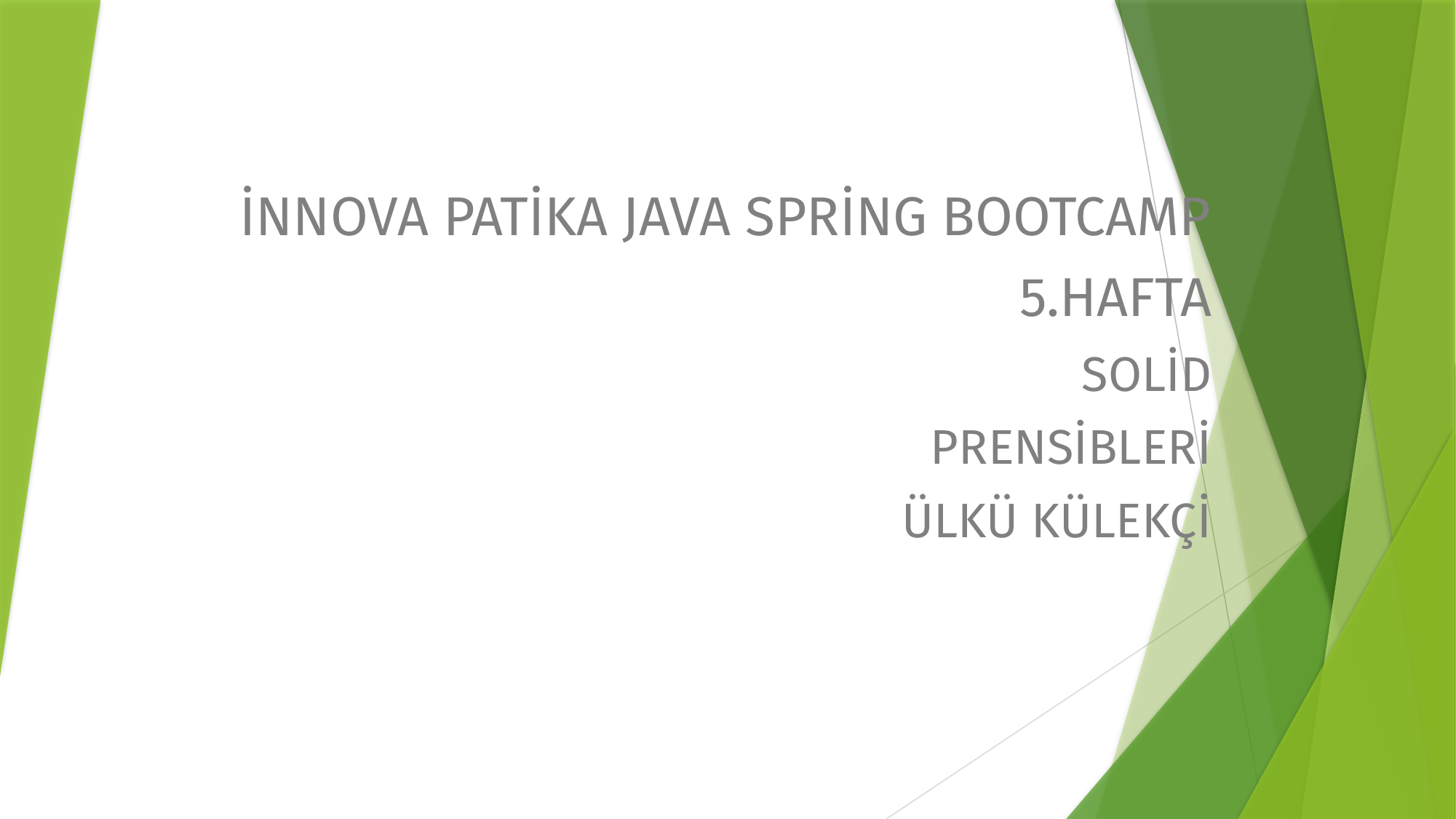

İNNOVA PATİKA JAVA SPRİNG BOOTCAMP
5.HAFTA
SOLİD
 PRENSİBLERİ
ÜLKÜ KÜLEKÇİ